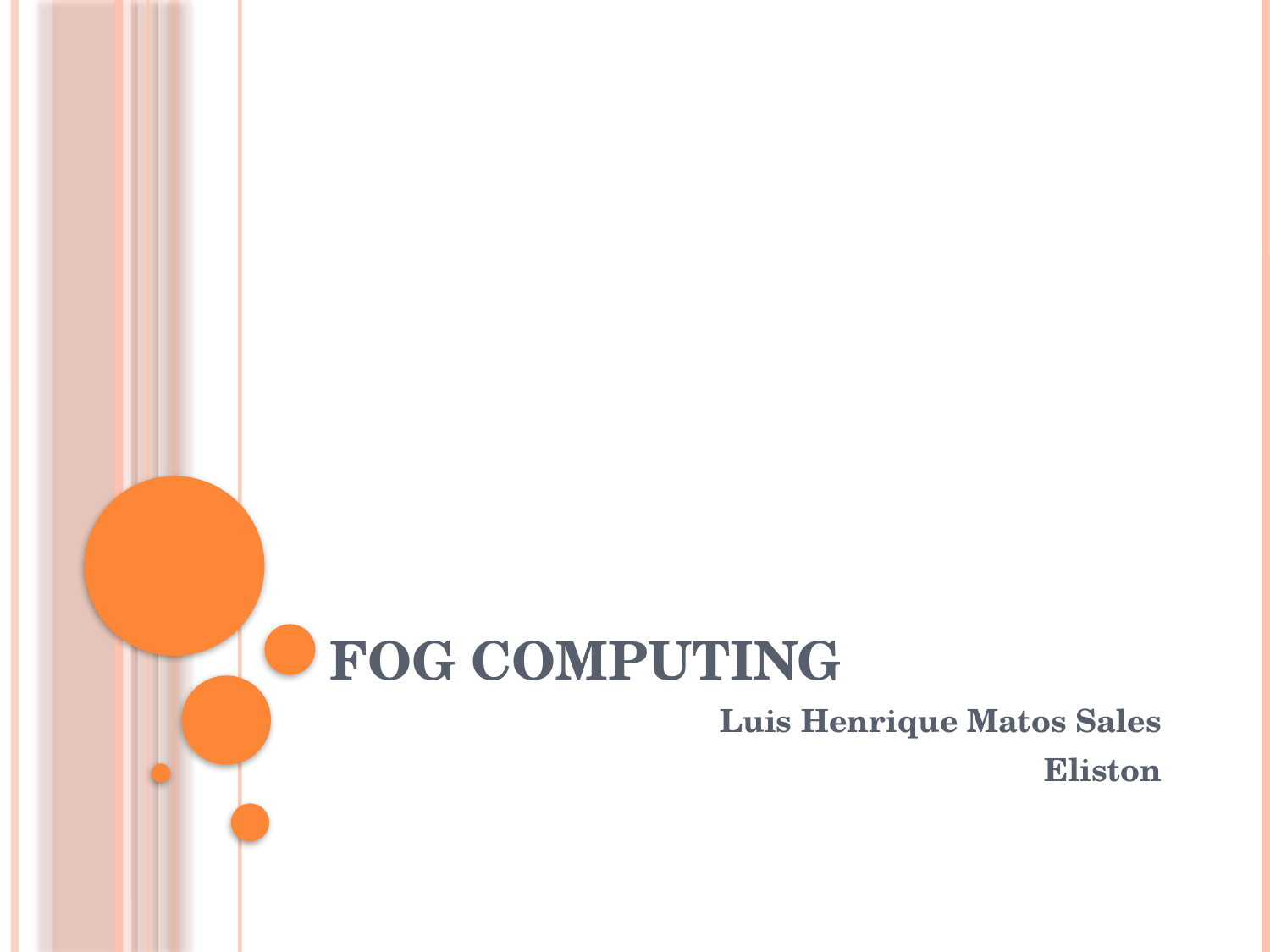

# Fog computing
Luis Henrique Matos Sales
Eliston